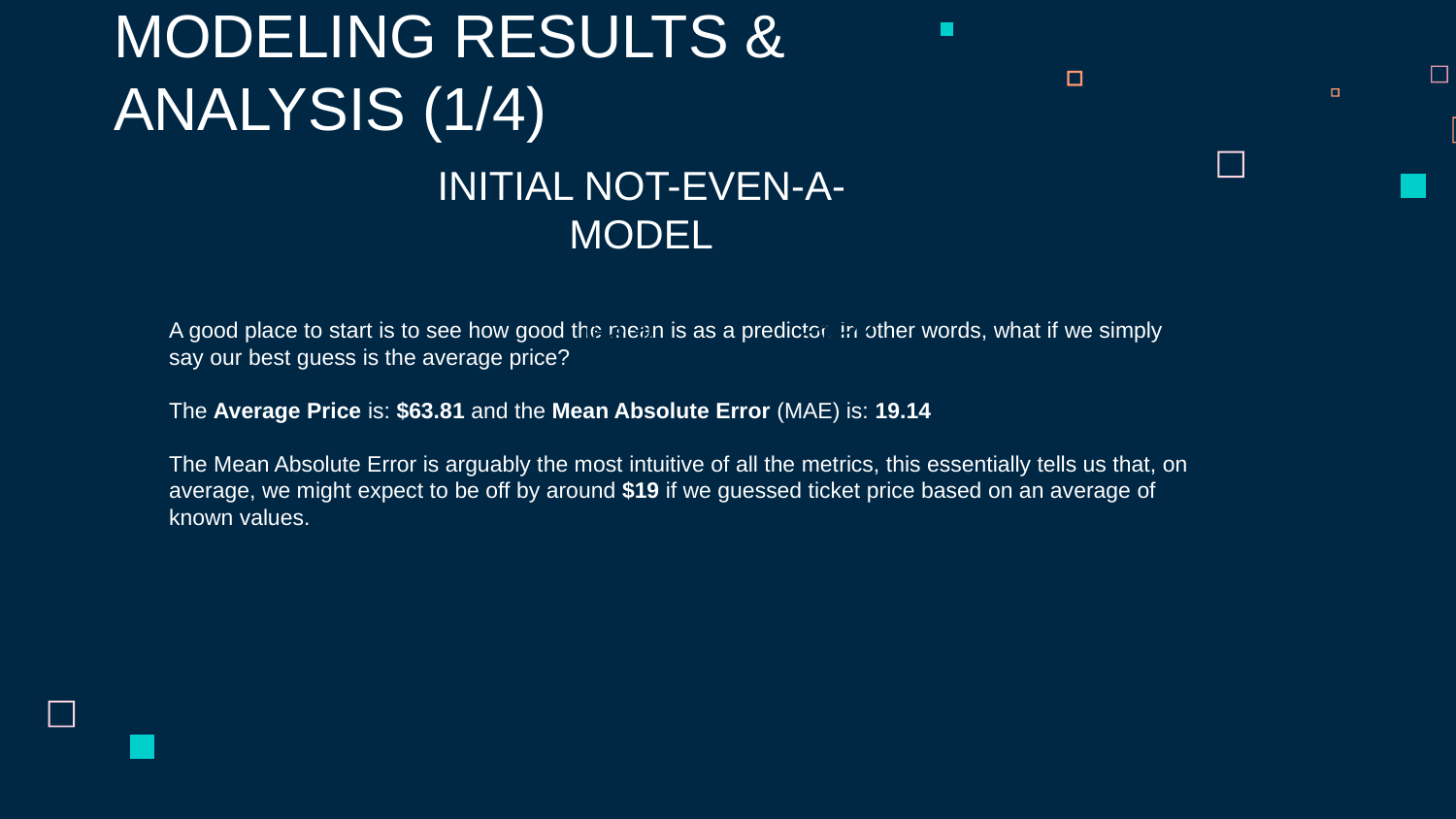

MODELING RESULTS & ANALYSIS (1/4)
# INITIAL NOT-EVEN-A-MODEL

A good place to start is to see how good the mean is as a predictor. In other words, what if we simply say our best guess is the average price?

The Average Price is: $63.81 and the Mean Absolute Error (MAE) is: 19.14

The Mean Absolute Error is arguably the most intuitive of all the metrics, this essentially tells us that, on average, we might expect to be off by around $19 if we guessed ticket price based on an average of known values.